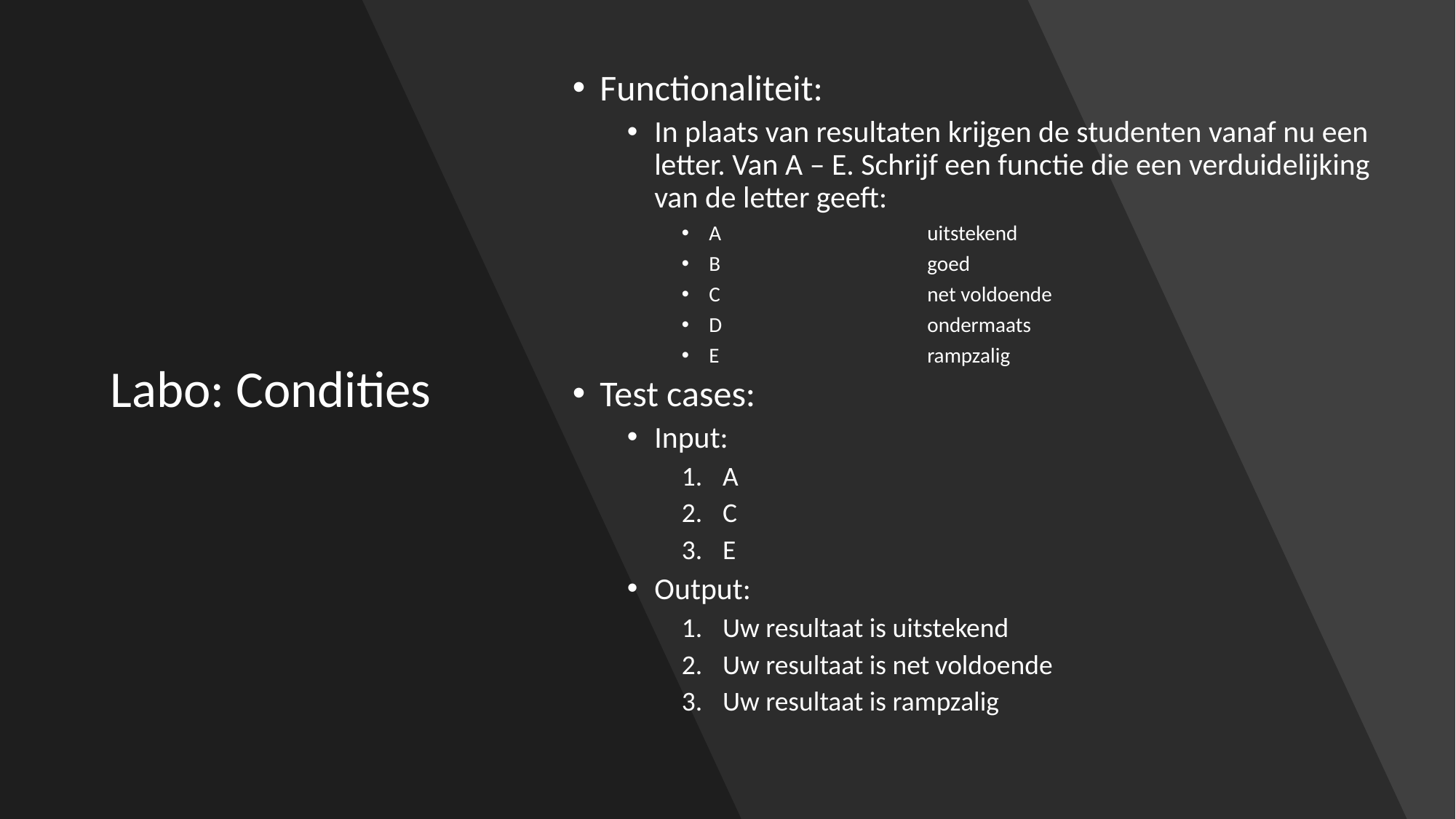

# Labo: Condities
Functionaliteit:
In plaats van resultaten krijgen de studenten vanaf nu een letter. Van A – E. Schrijf een functie die een verduidelijking van de letter geeft:
A		uitstekend
B		goed
C		net voldoende
D		ondermaats
E		rampzalig
Test cases:
Input:
A
C
E
Output:
Uw resultaat is uitstekend
Uw resultaat is net voldoende
Uw resultaat is rampzalig